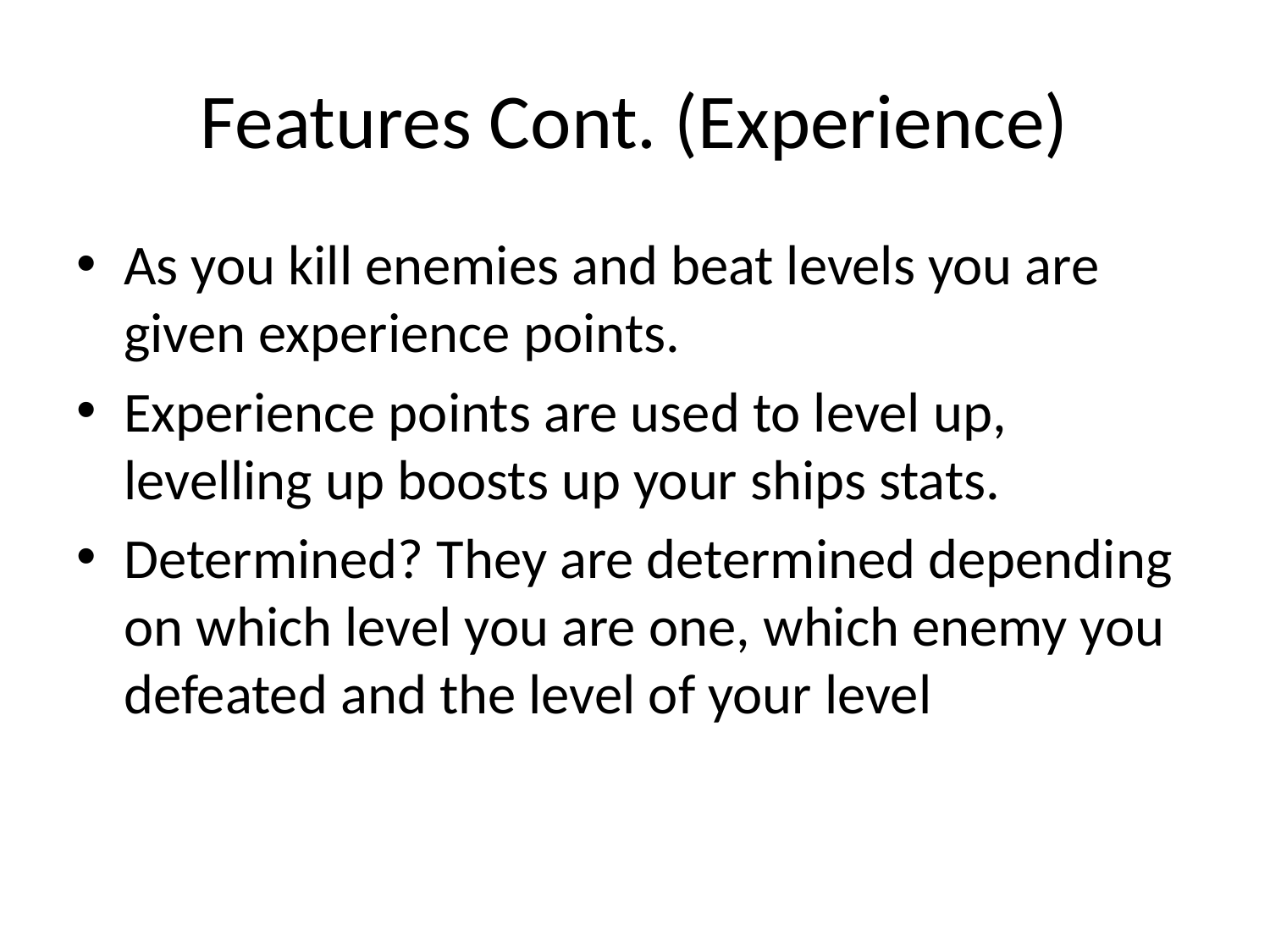

# Features Cont. (Experience)
As you kill enemies and beat levels you are given experience points.
Experience points are used to level up, levelling up boosts up your ships stats.
Determined? They are determined depending on which level you are one, which enemy you defeated and the level of your level